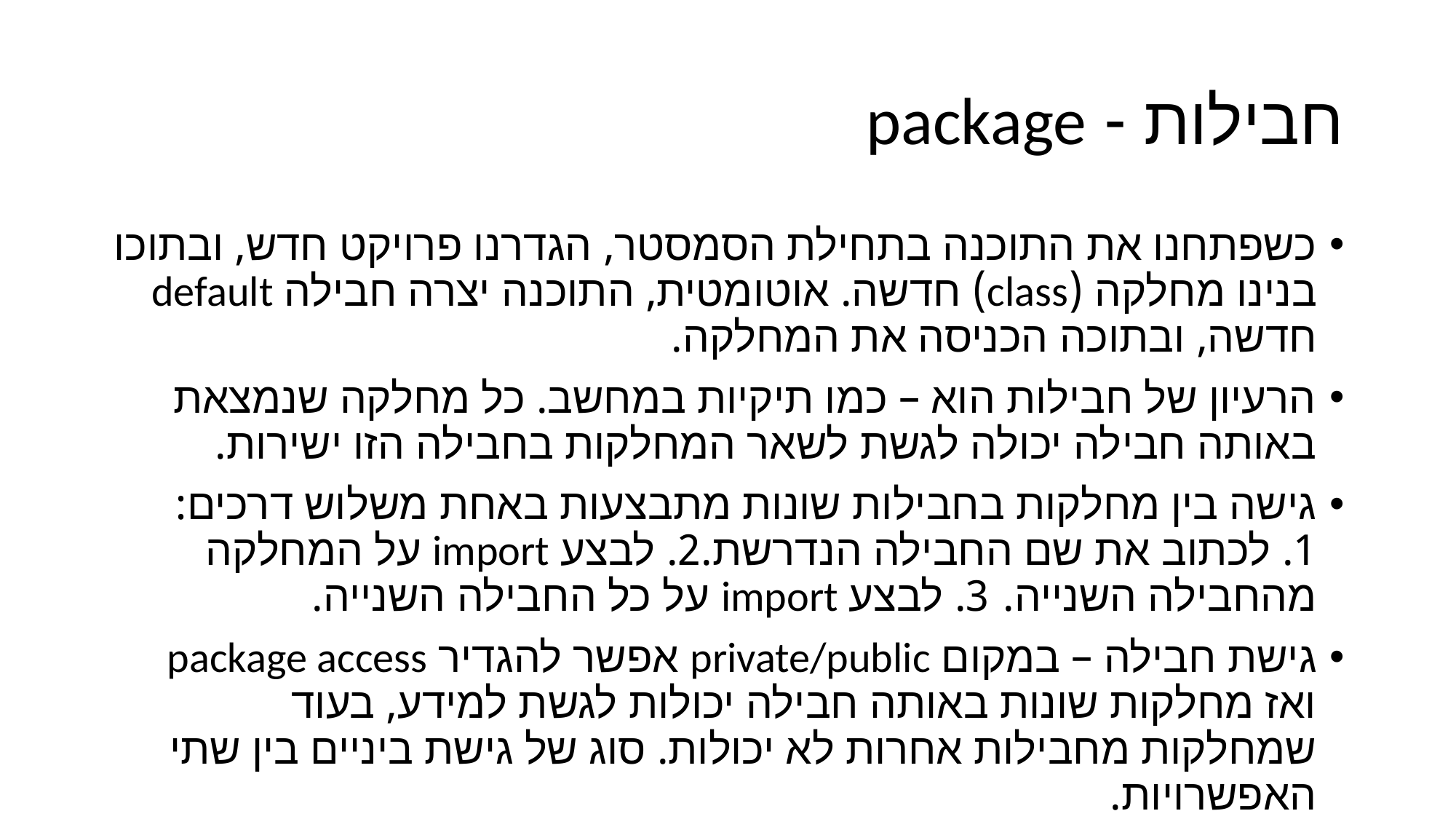

# חבילות - package
כשפתחנו את התוכנה בתחילת הסמסטר, הגדרנו פרויקט חדש, ובתוכו בנינו מחלקה (class) חדשה. אוטומטית, התוכנה יצרה חבילה default חדשה, ובתוכה הכניסה את המחלקה.
הרעיון של חבילות הוא – כמו תיקיות במחשב. כל מחלקה שנמצאת באותה חבילה יכולה לגשת לשאר המחלקות בחבילה הזו ישירות.
גישה בין מחלקות בחבילות שונות מתבצעות באחת משלוש דרכים:
1. לכתוב את שם החבילה הנדרשת.	2. לבצע import על המחלקה מהחבילה השנייה.		3. לבצע import על כל החבילה השנייה.
גישת חבילה – במקום private/public אפשר להגדיר package access ואז מחלקות שונות באותה חבילה יכולות לגשת למידע, בעוד שמחלקות מחבילות אחרות לא יכולות. סוג של גישת ביניים בין שתי האפשרויות.